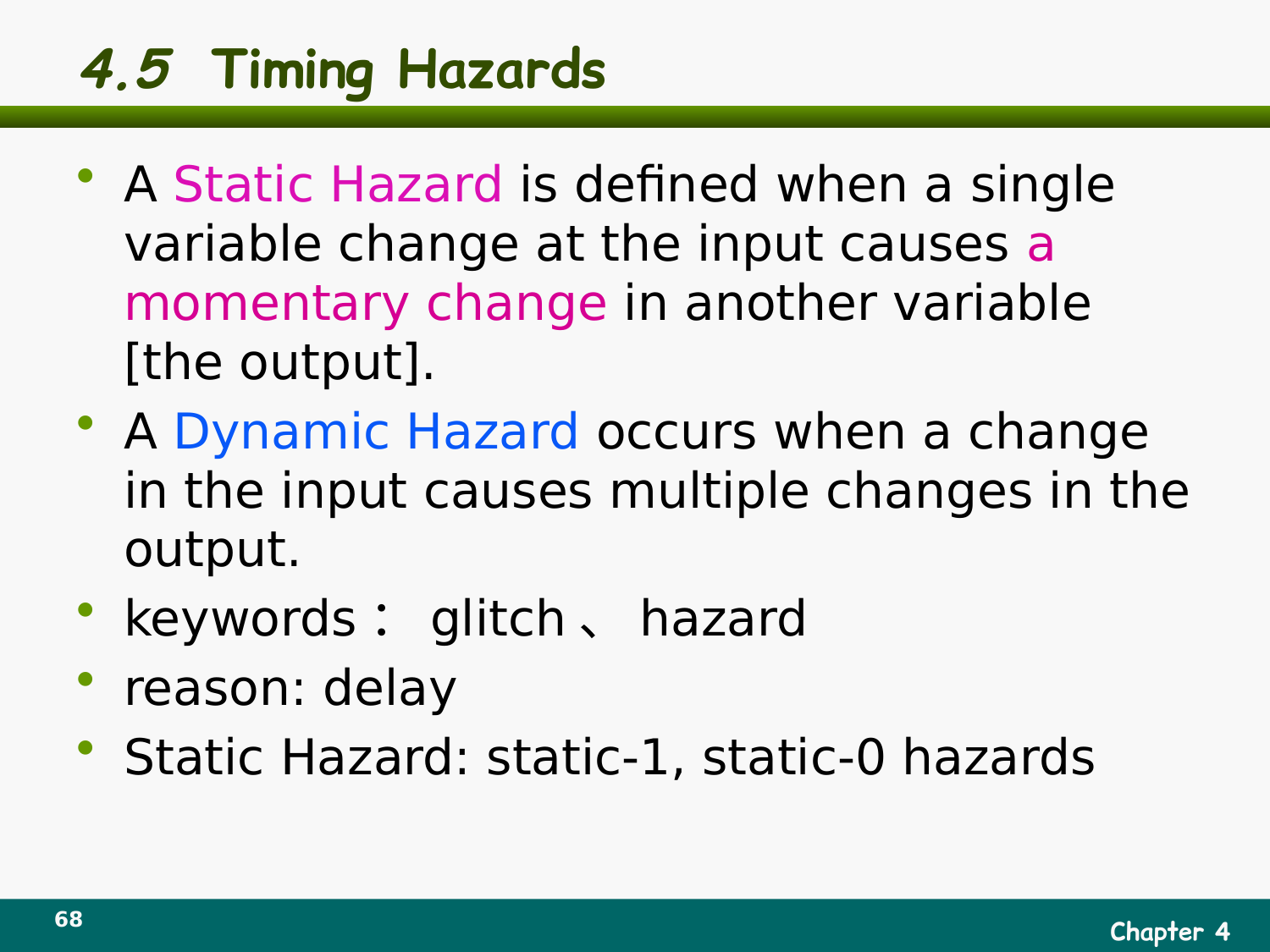

# 4.5  Timing Hazards
A Static Hazard is defined when a single variable change at the input causes a momentary change in another variable [the output].
A Dynamic Hazard occurs when a change in the input causes multiple changes in the output.
keywords：glitch、hazard
reason: delay
Static Hazard: static-1, static-0 hazards
68
Chapter 4